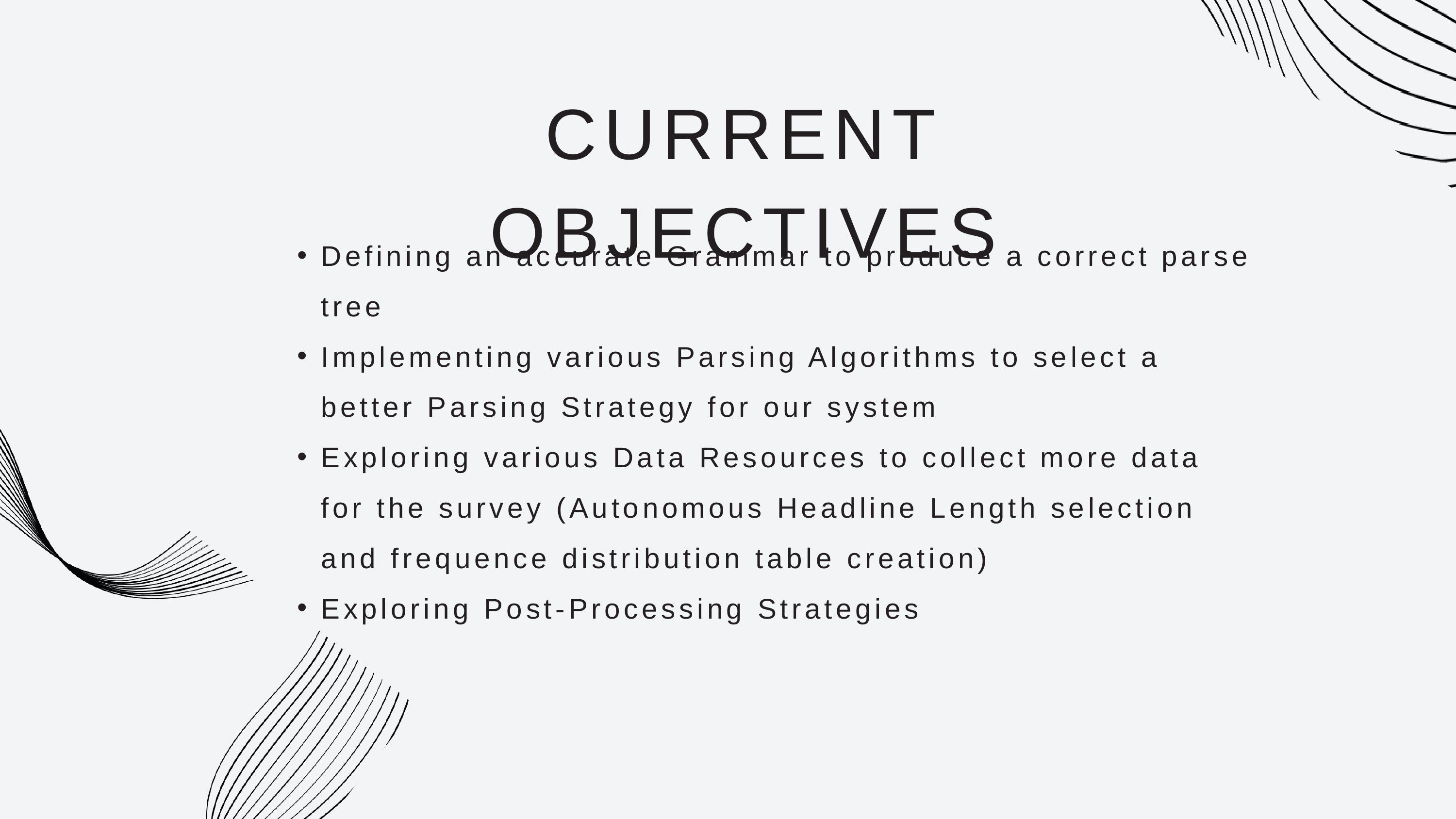

CURRENT OBJECTIVES
Defining an accurate Grammar to produce a correct parse tree
Implementing various Parsing Algorithms to select a better Parsing Strategy for our system
Exploring various Data Resources to collect more data for the survey (Autonomous Headline Length selection and frequence distribution table creation)
Exploring Post-Processing Strategies